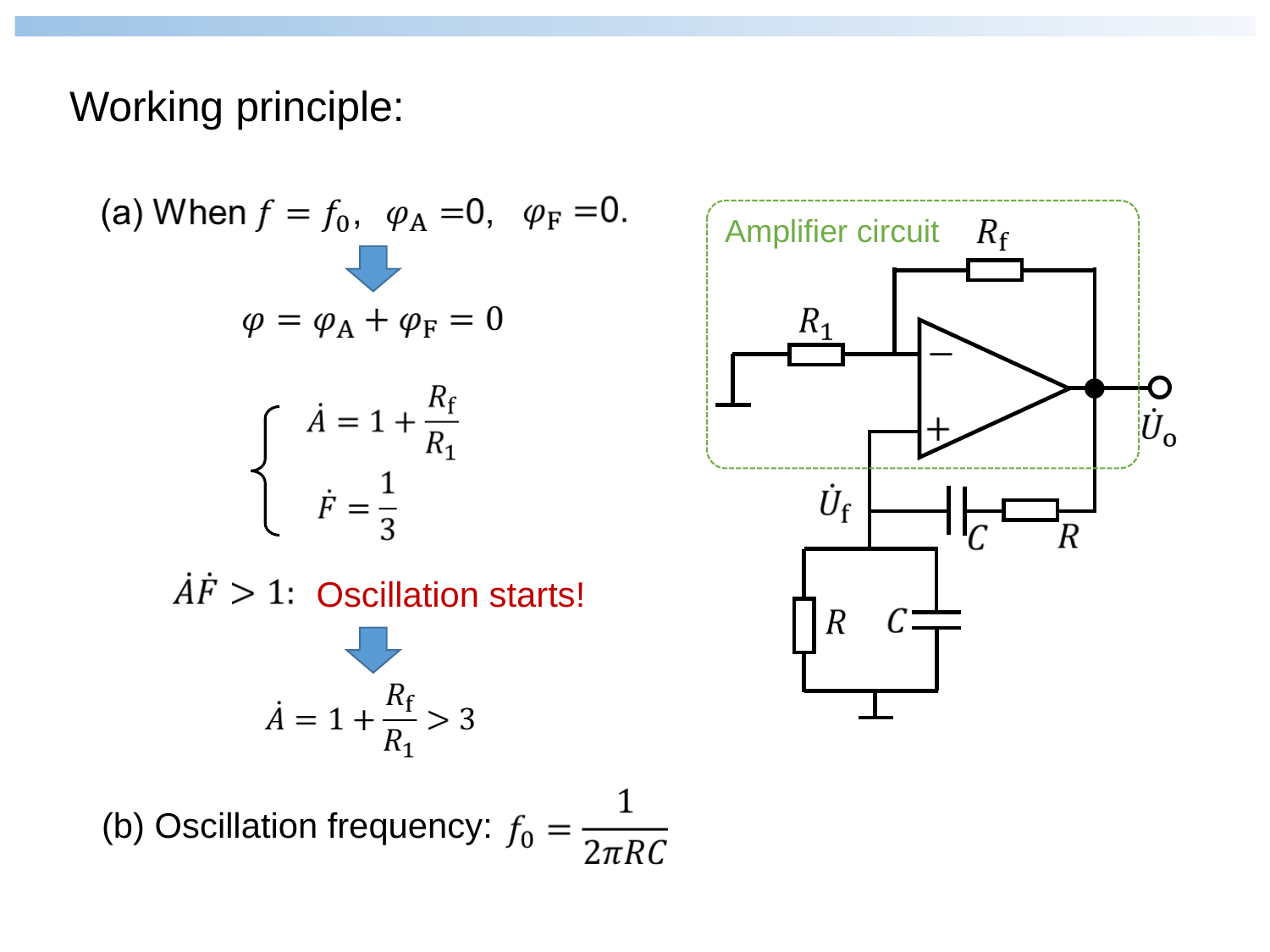

Working principle:

Amplifier circuit

Oscillation starts!

(b) Oscillation frequency: